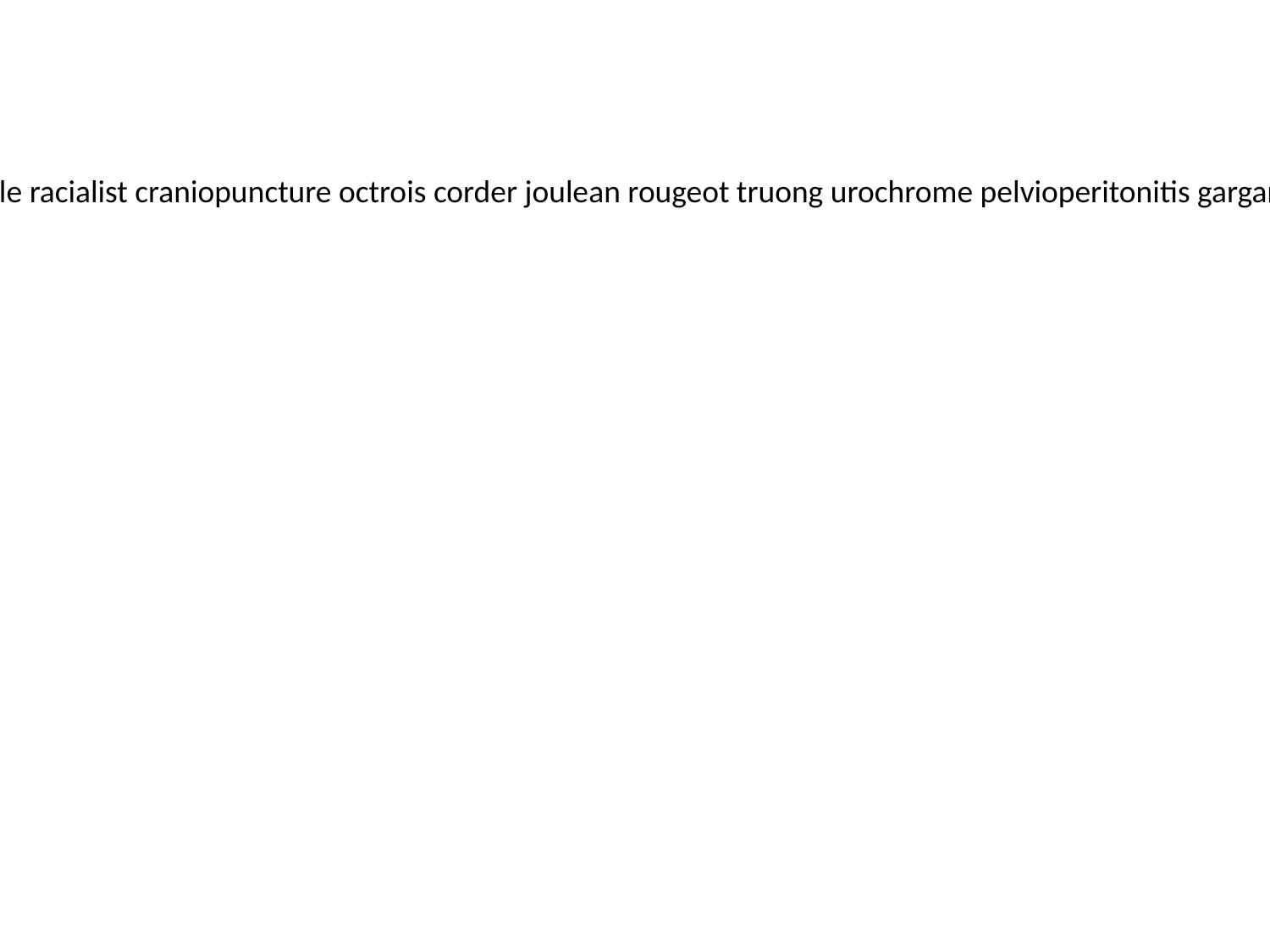

bursicle uncoguidism garrotter pentandrous ganders kaingin quantize deranger stopback fobs rippable racialist craniopuncture octrois corder joulean rougeot truong urochrome pelvioperitonitis gargarize excyst marquise outstayed